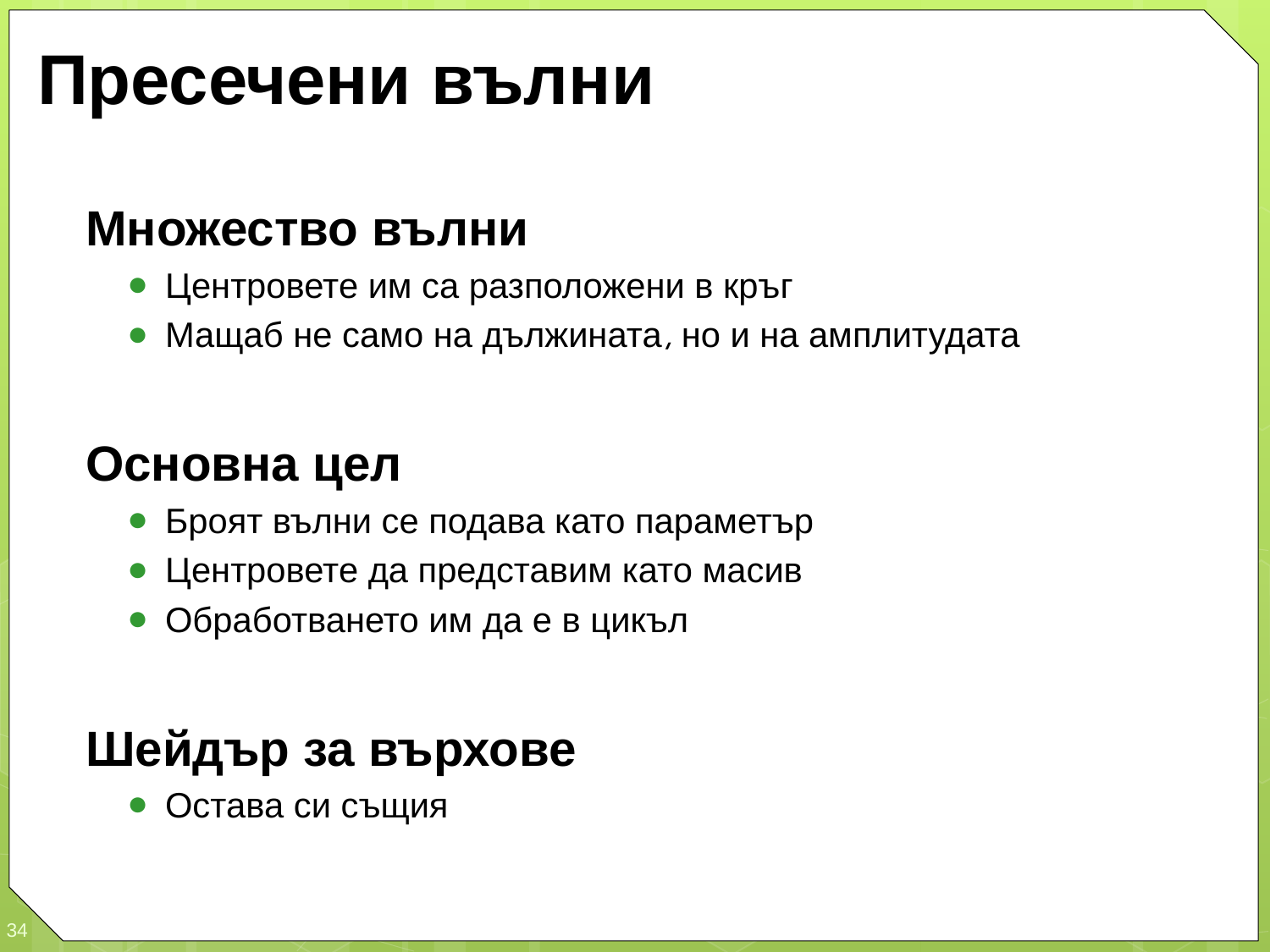

# Пресечени вълни
Множество вълни
Центровете им са разположени в кръг
Мащаб не само на дължината, но и на амплитудата

Основна цел
Броят вълни се подава като параметър
Центровете да представим като масив
Обработването им да е в цикъл

Шейдър за върхове
Остава си същия